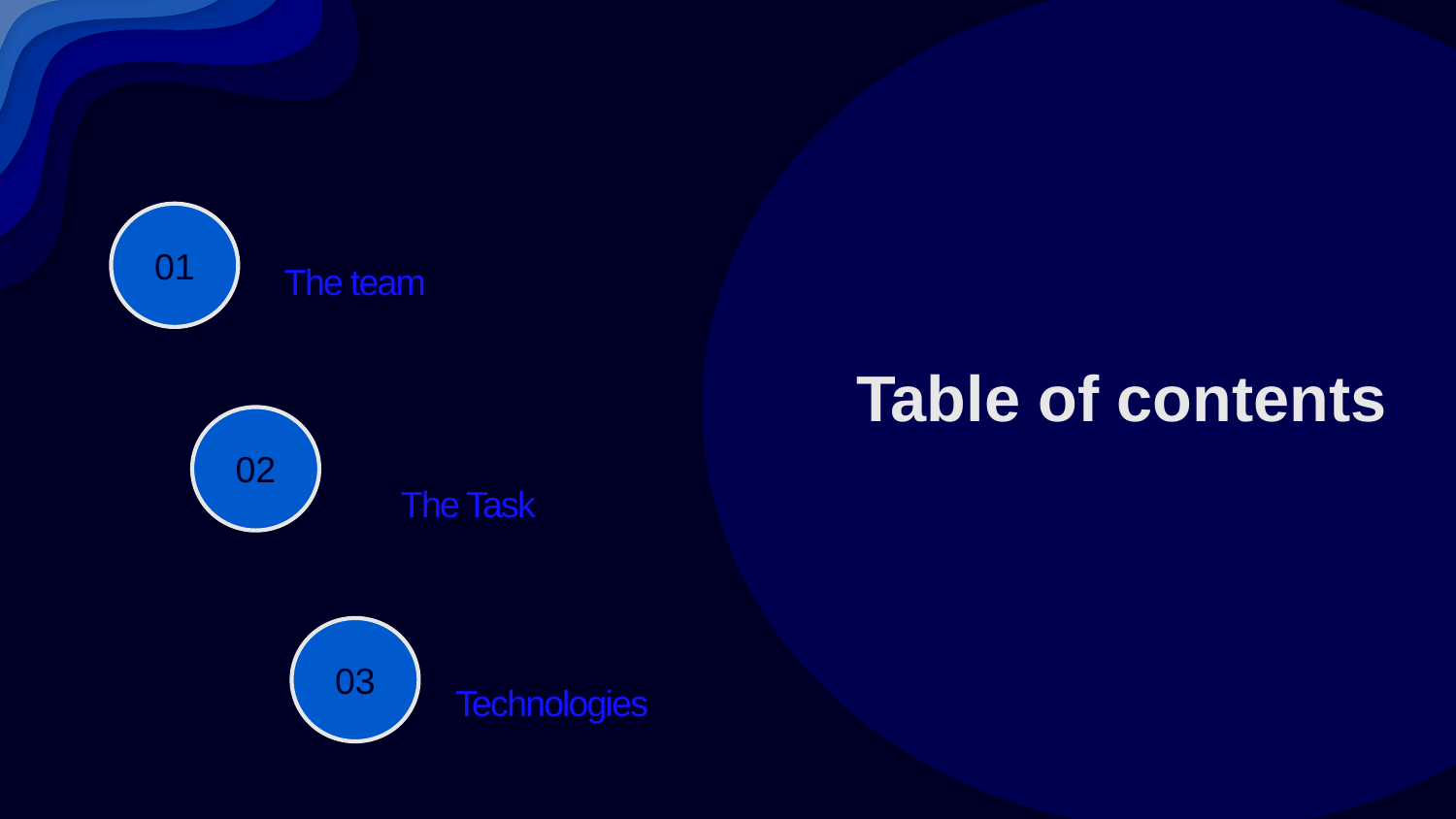

The team
01
Table of contents
The Task
02
Technologies
03